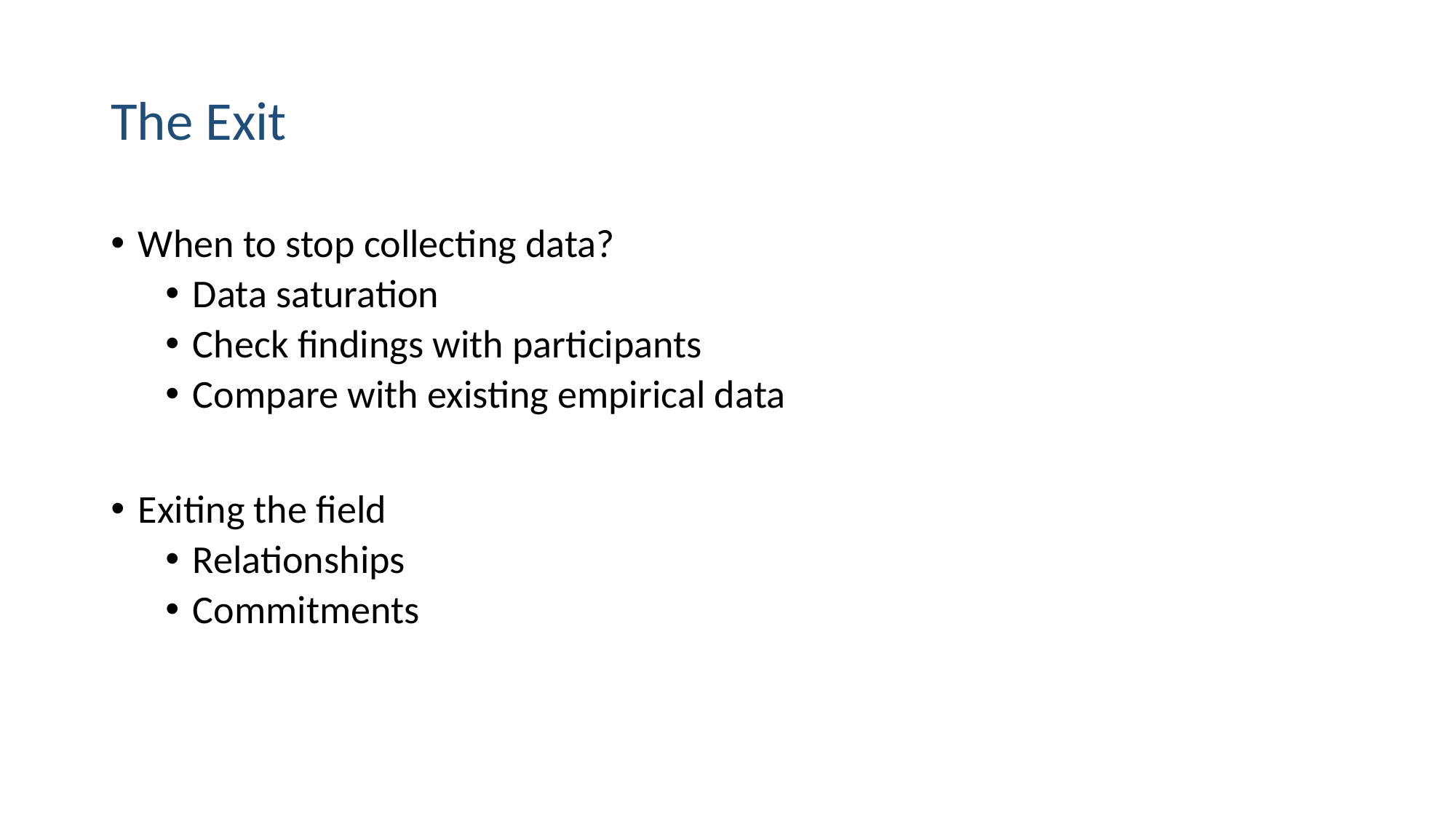

# The Exit
When to stop collecting data?
Data saturation
Check findings with participants
Compare with existing empirical data

Exiting the field
Relationships
Commitments